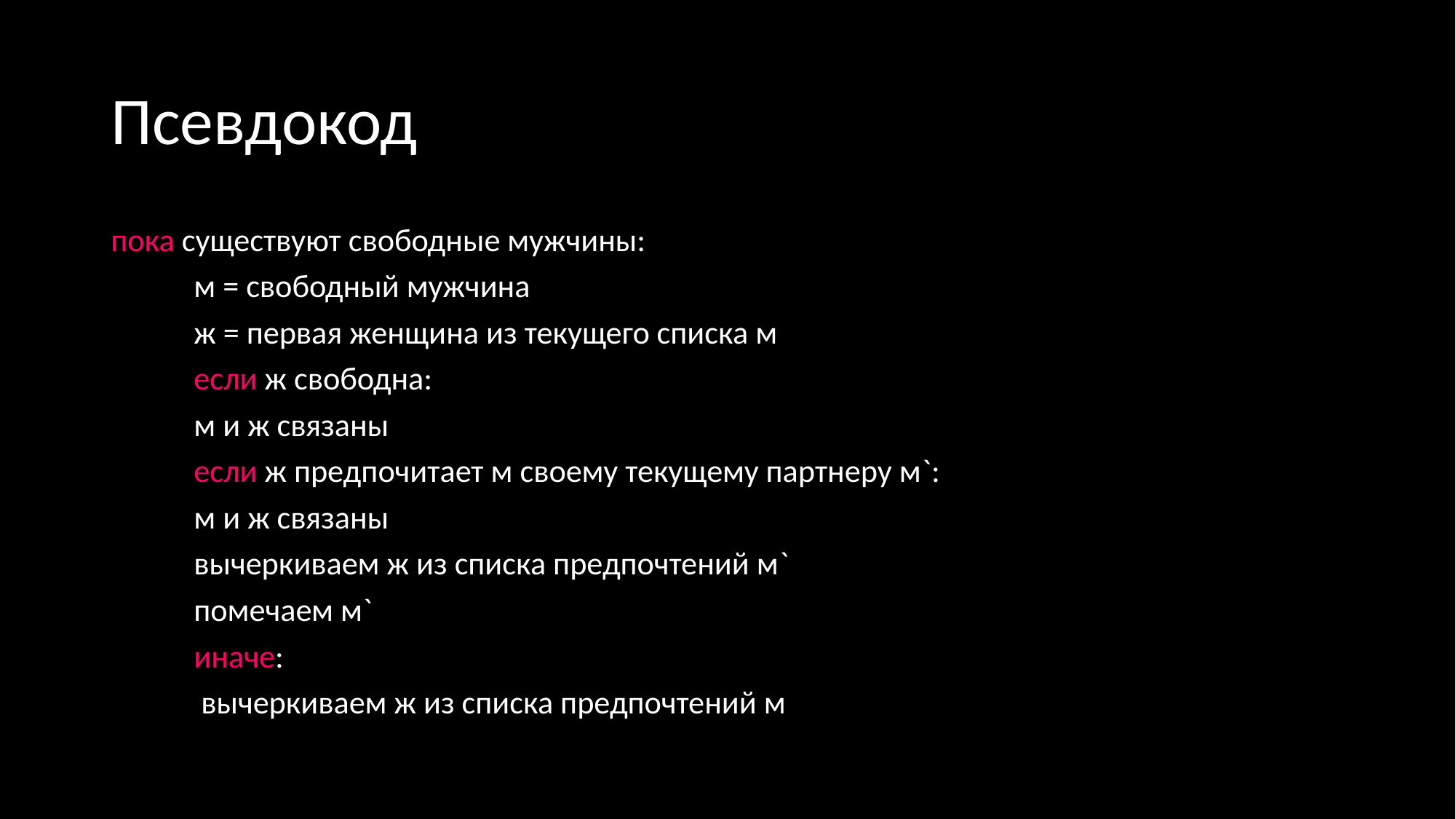

# Псевдокод
пока существуют свободные мужчины:
	м = свободный мужчина
	ж = первая женщина из текущего списка м
	если ж свободна:
		м и ж связаны
	если ж предпочитает м своему текущему партнеру м`:
		м и ж связаны
		вычеркиваем ж из списка предпочтений м`
		помечаем м`
	иначе:
		 вычеркиваем ж из списка предпочтений м